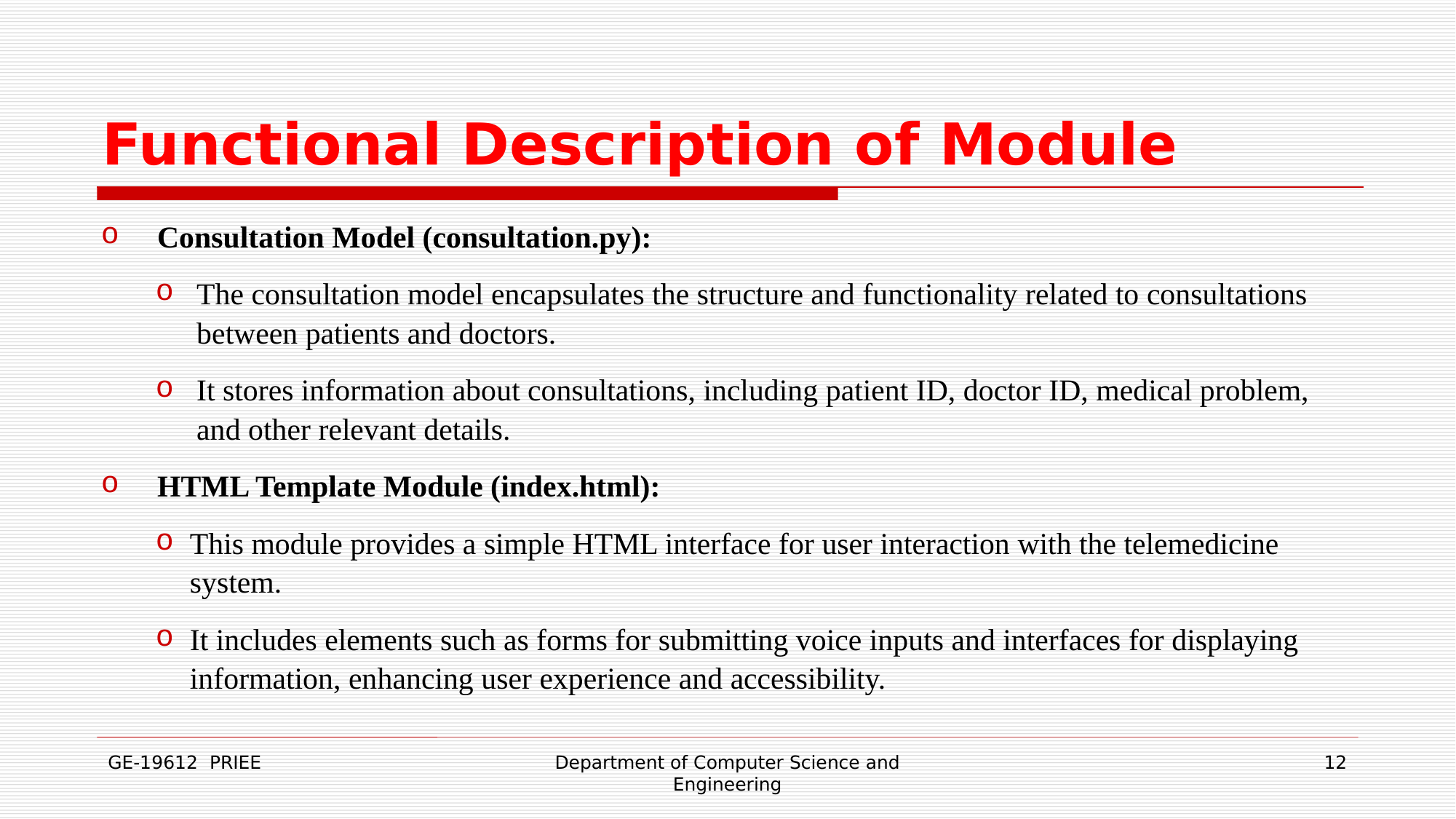

# Functional Description of Module
Consultation Model (consultation.py):
The consultation model encapsulates the structure and functionality related to consultations between patients and doctors.
It stores information about consultations, including patient ID, doctor ID, medical problem, and other relevant details.
HTML Template Module (index.html):
This module provides a simple HTML interface for user interaction with the telemedicine system.
It includes elements such as forms for submitting voice inputs and interfaces for displaying information, enhancing user experience and accessibility.

GE-19612  PRIEE
Department of Computer Science and Engineering
12